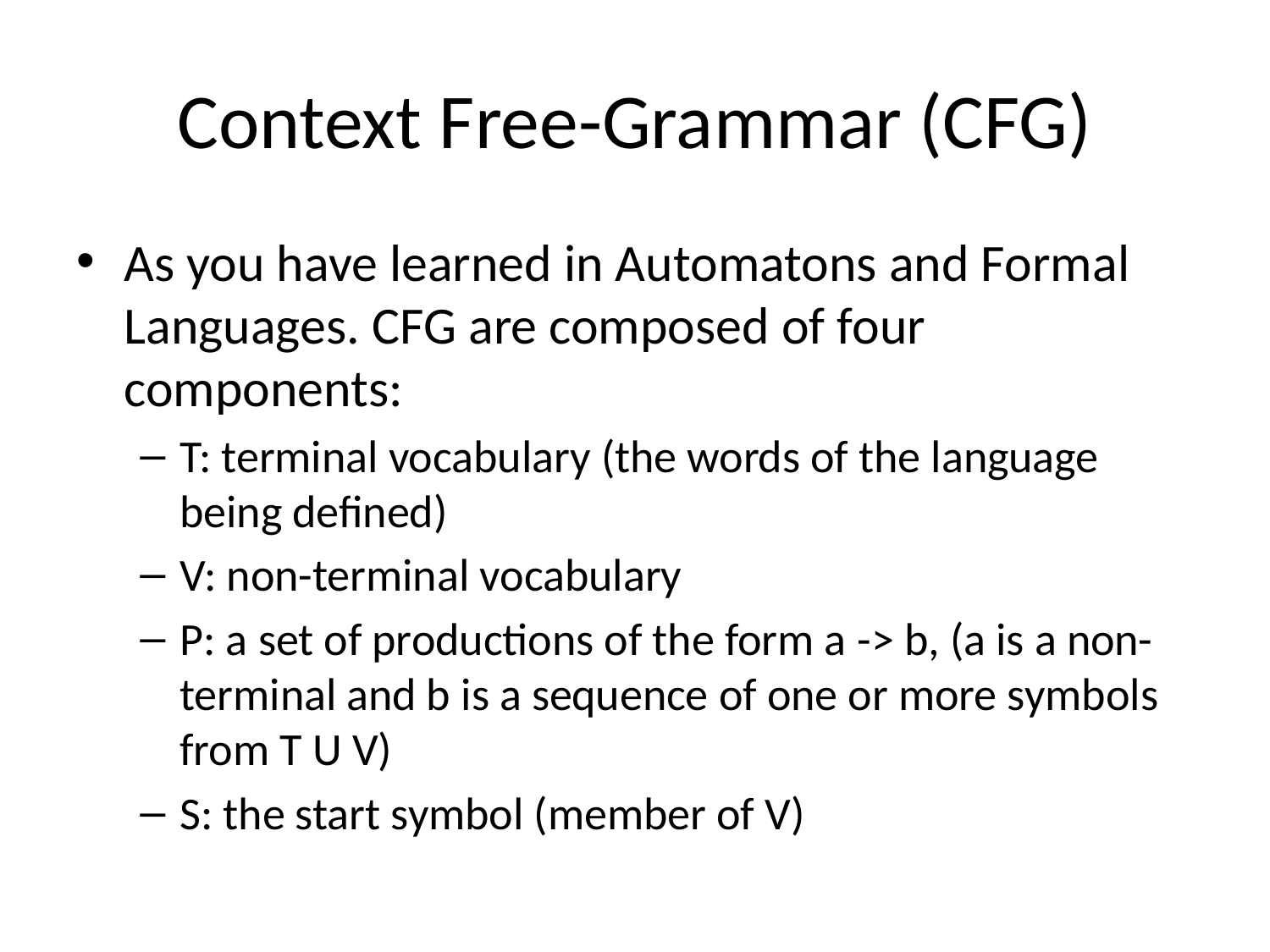

# Context Free-Grammar (CFG)
As you have learned in Automatons and Formal Languages. CFG are composed of four components:
T: terminal vocabulary (the words of the language being defined)
V: non-terminal vocabulary
P: a set of productions of the form a -> b, (a is a non-terminal and b is a sequence of one or more symbols from T U V)
S: the start symbol (member of V)